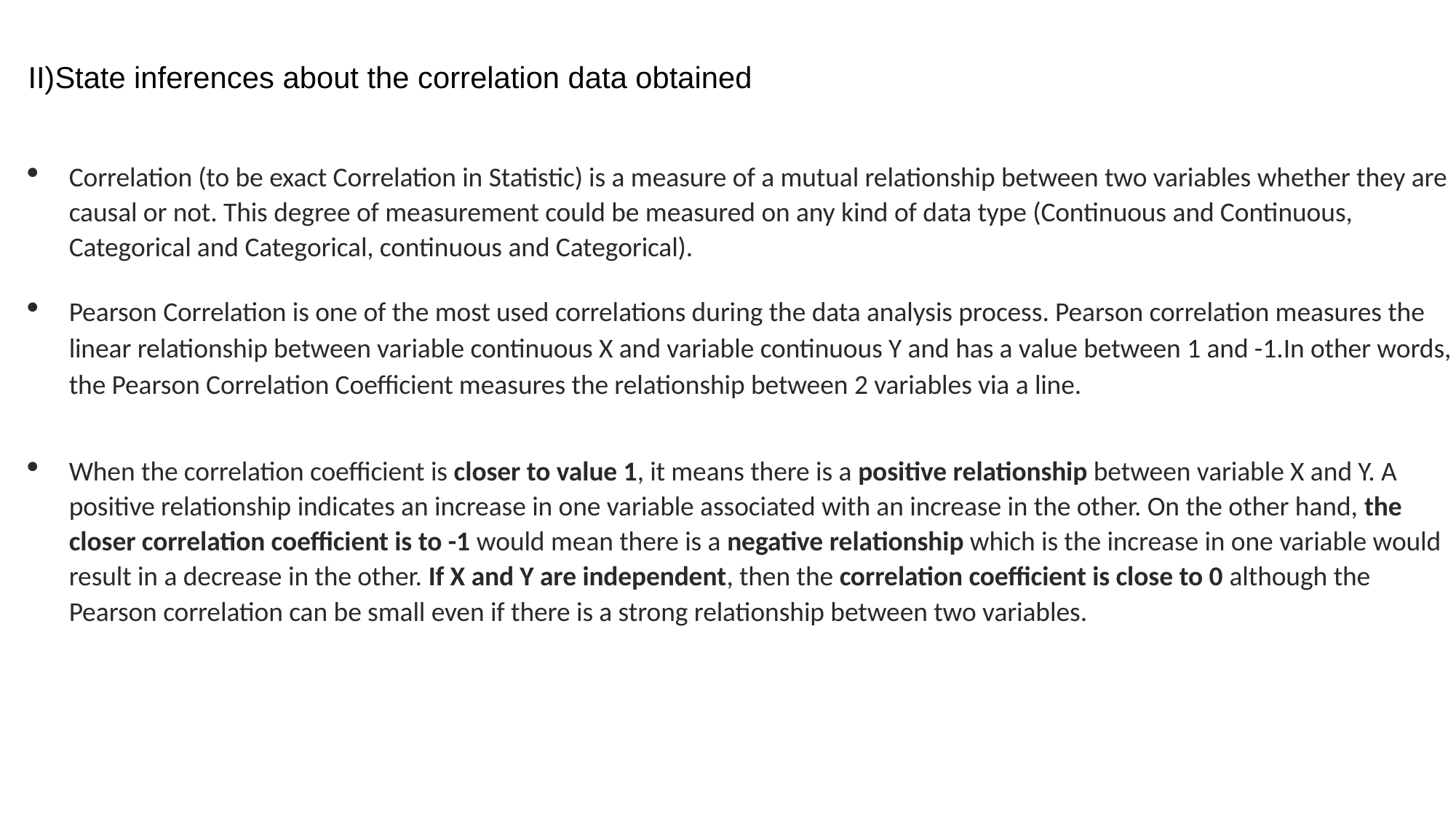

II)State inferences about the correlation data obtained

Correlation (to be exact Correlation in Statistic) is a measure of a mutual relationship between two variables whether they are causal or not. This degree of measurement could be measured on any kind of data type (Continuous and Continuous, Categorical and Categorical, continuous and Categorical).
Pearson Correlation is one of the most used correlations during the data analysis process. Pearson correlation measures the linear relationship between variable continuous X and variable continuous Y and has a value between 1 and -1.In other words, the Pearson Correlation Coefficient measures the relationship between 2 variables via a line.

When the correlation coefficient is closer to value 1, it means there is a positive relationship between variable X and Y. A positive relationship indicates an increase in one variable associated with an increase in the other. On the other hand, the closer correlation coefficient is to -1 would mean there is a negative relationship which is the increase in one variable would result in a decrease in the other. If X and Y are independent, then the correlation coefficient is close to 0 although the Pearson correlation can be small even if there is a strong relationship between two variables.